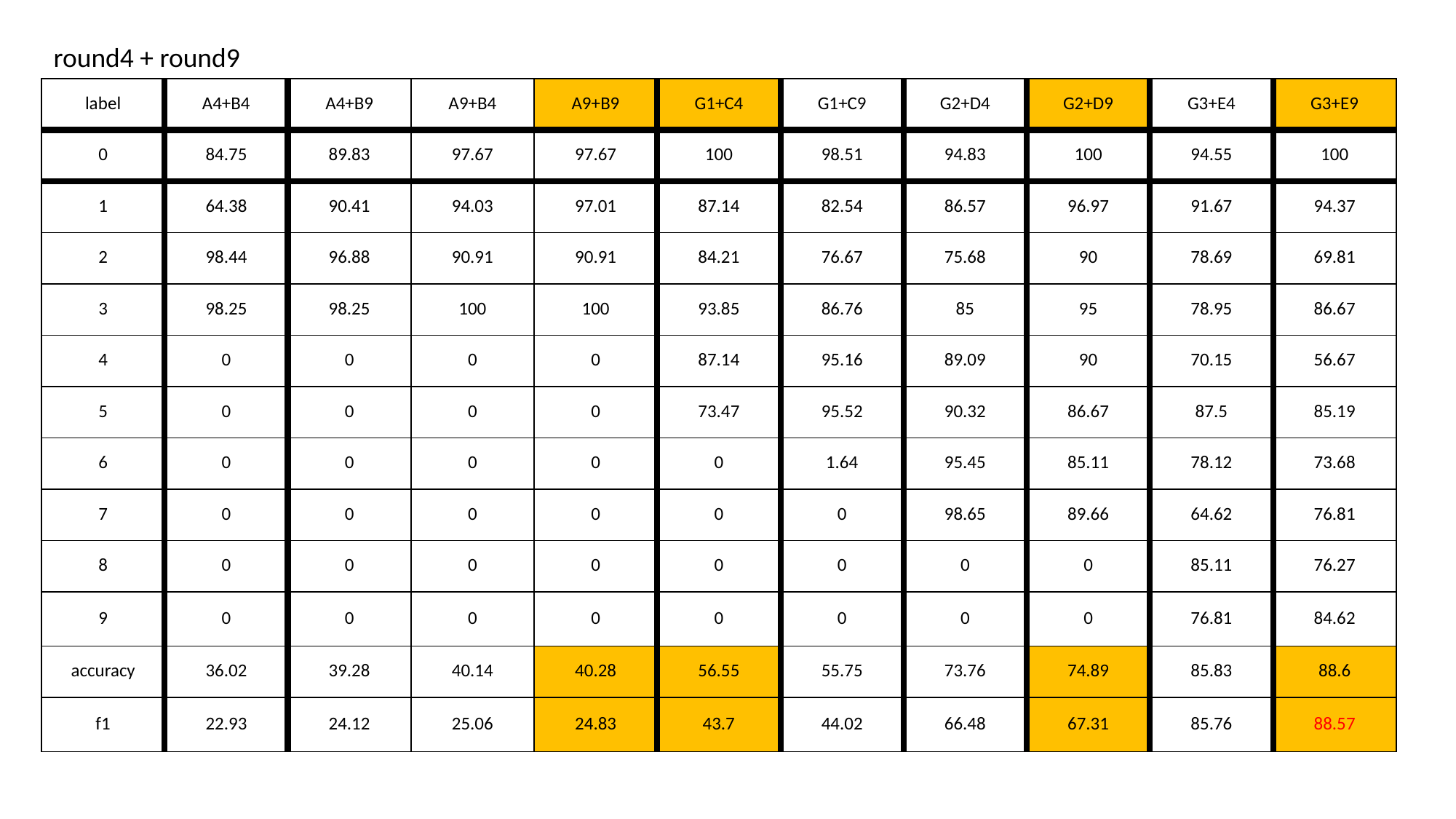

round4 + round9
| label | A4+B4 | A4+B9 | A9+B4 | A9+B9 | G1+C4 | G1+C9 | G2+D4 | G2+D9 | G3+E4 | G3+E9 |
| --- | --- | --- | --- | --- | --- | --- | --- | --- | --- | --- |
| 0 | 84.75 | 89.83 | 97.67 | 97.67 | 100 | 98.51 | 94.83 | 100 | 94.55 | 100 |
| 1 | 64.38 | 90.41 | 94.03 | 97.01 | 87.14 | 82.54 | 86.57 | 96.97 | 91.67 | 94.37 |
| 2 | 98.44 | 96.88 | 90.91 | 90.91 | 84.21 | 76.67 | 75.68 | 90 | 78.69 | 69.81 |
| 3 | 98.25 | 98.25 | 100 | 100 | 93.85 | 86.76 | 85 | 95 | 78.95 | 86.67 |
| 4 | 0 | 0 | 0 | 0 | 87.14 | 95.16 | 89.09 | 90 | 70.15 | 56.67 |
| 5 | 0 | 0 | 0 | 0 | 73.47 | 95.52 | 90.32 | 86.67 | 87.5 | 85.19 |
| 6 | 0 | 0 | 0 | 0 | 0 | 1.64 | 95.45 | 85.11 | 78.12 | 73.68 |
| 7 | 0 | 0 | 0 | 0 | 0 | 0 | 98.65 | 89.66 | 64.62 | 76.81 |
| 8 | 0 | 0 | 0 | 0 | 0 | 0 | 0 | 0 | 85.11 | 76.27 |
| 9 | 0 | 0 | 0 | 0 | 0 | 0 | 0 | 0 | 76.81 | 84.62 |
| accuracy | 36.02 | 39.28 | 40.14 | 40.28 | 56.55 | 55.75 | 73.76 | 74.89 | 85.83 | 88.6 |
| f1 | 22.93 | 24.12 | 25.06 | 24.83 | 43.7 | 44.02 | 66.48 | 67.31 | 85.76 | 88.57 |